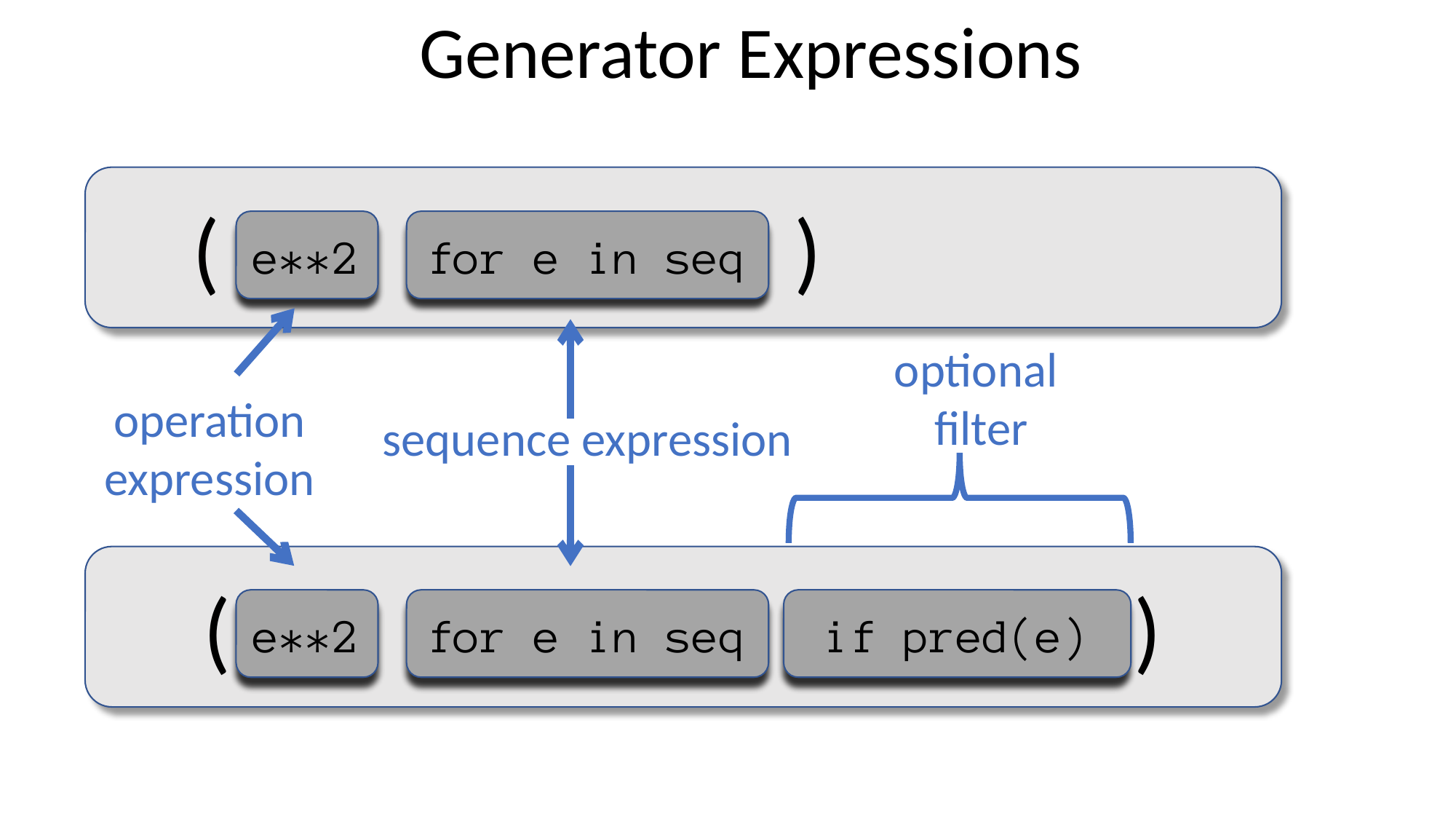

Generator Expressions
(                            )
e**2
for e in seq

optional
filter
operation
expression
sequence expression
(                                            )
e**2
for e in seq
if pred(e)